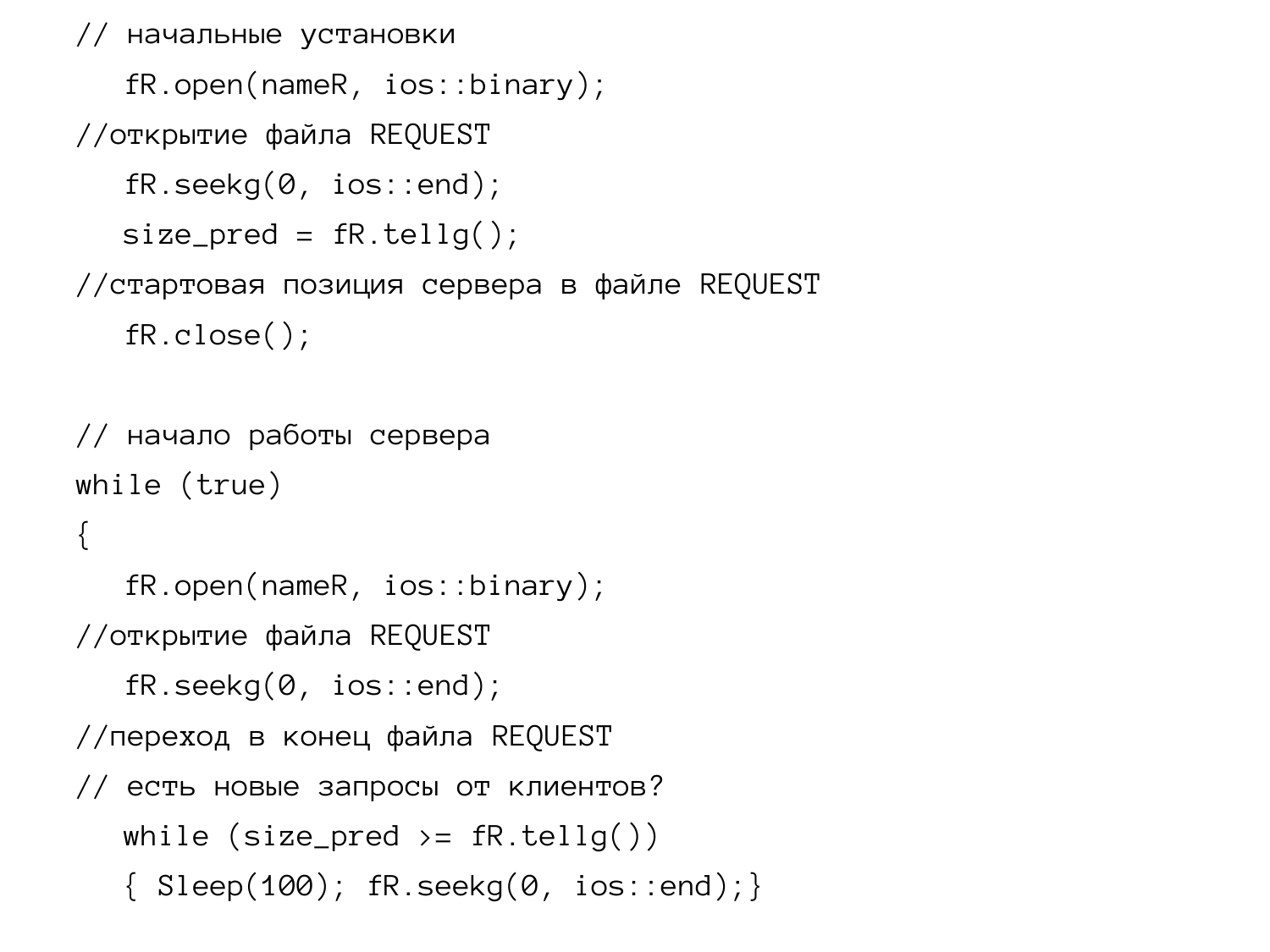

// начальные установки
fR.open(nameR, ios::binary);
//открытие файла REQUEST
fR.seekg(0, ios::end);
size_pred = fR.tellg();
//стартовая позиция сервера в файле REQUEST
fR.close();

// начало работы сервера
while (true)
{
fR.open(nameR, ios::binary);
//открытие файла REQUEST
fR.seekg(0, ios::end);
//переход в конец файла REQUEST
// есть новые запросы от клиентов?
while (size_pred >= fR.tellg())
{ Sleep(100); fR.seekg(0, ios::end);}